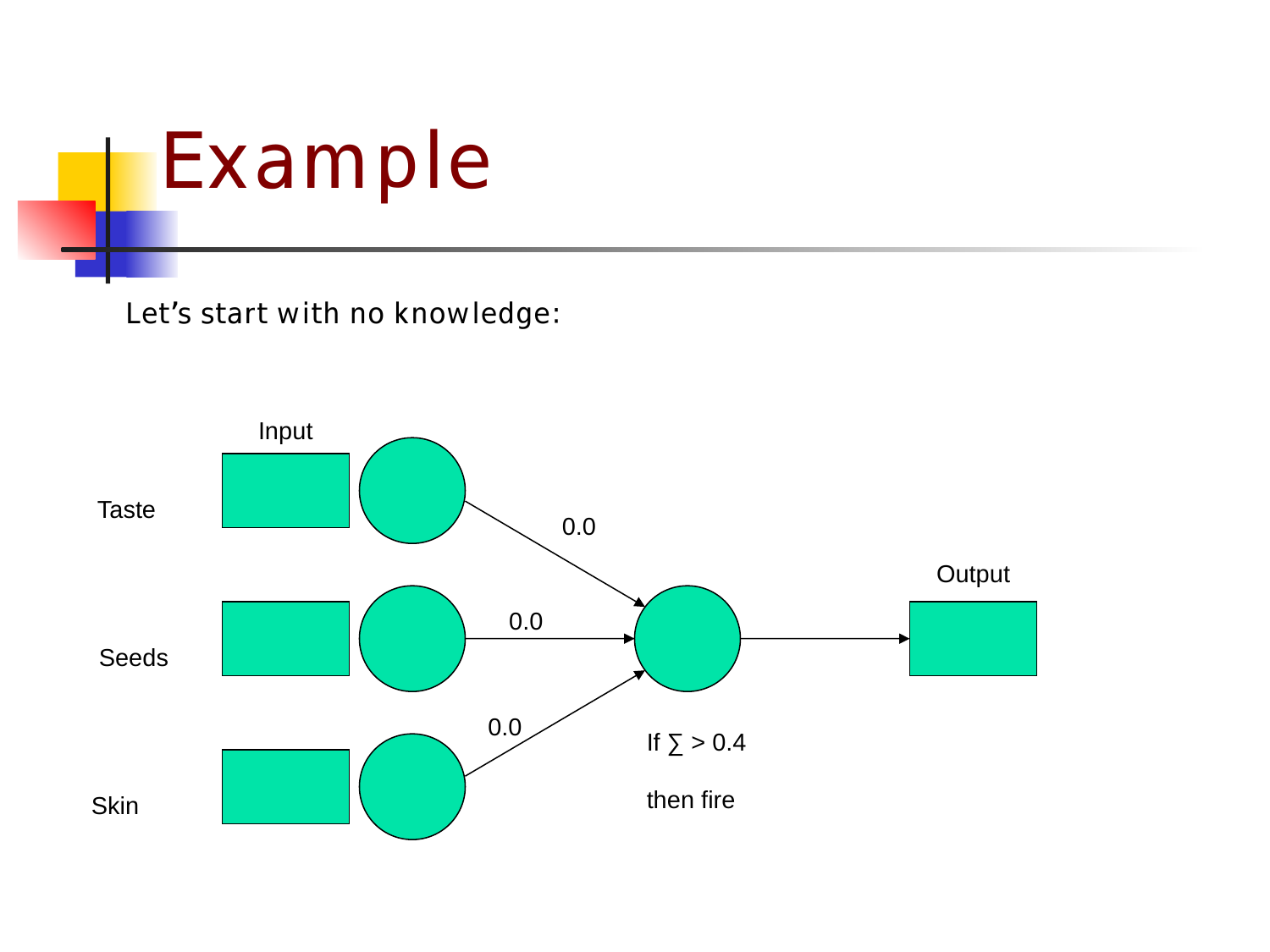

Example
Let’s start with no knowledge:

Input

Taste
0.0

Output
0.0

Seeds

0.0
If ∑ > 0.4
then fire

Skin